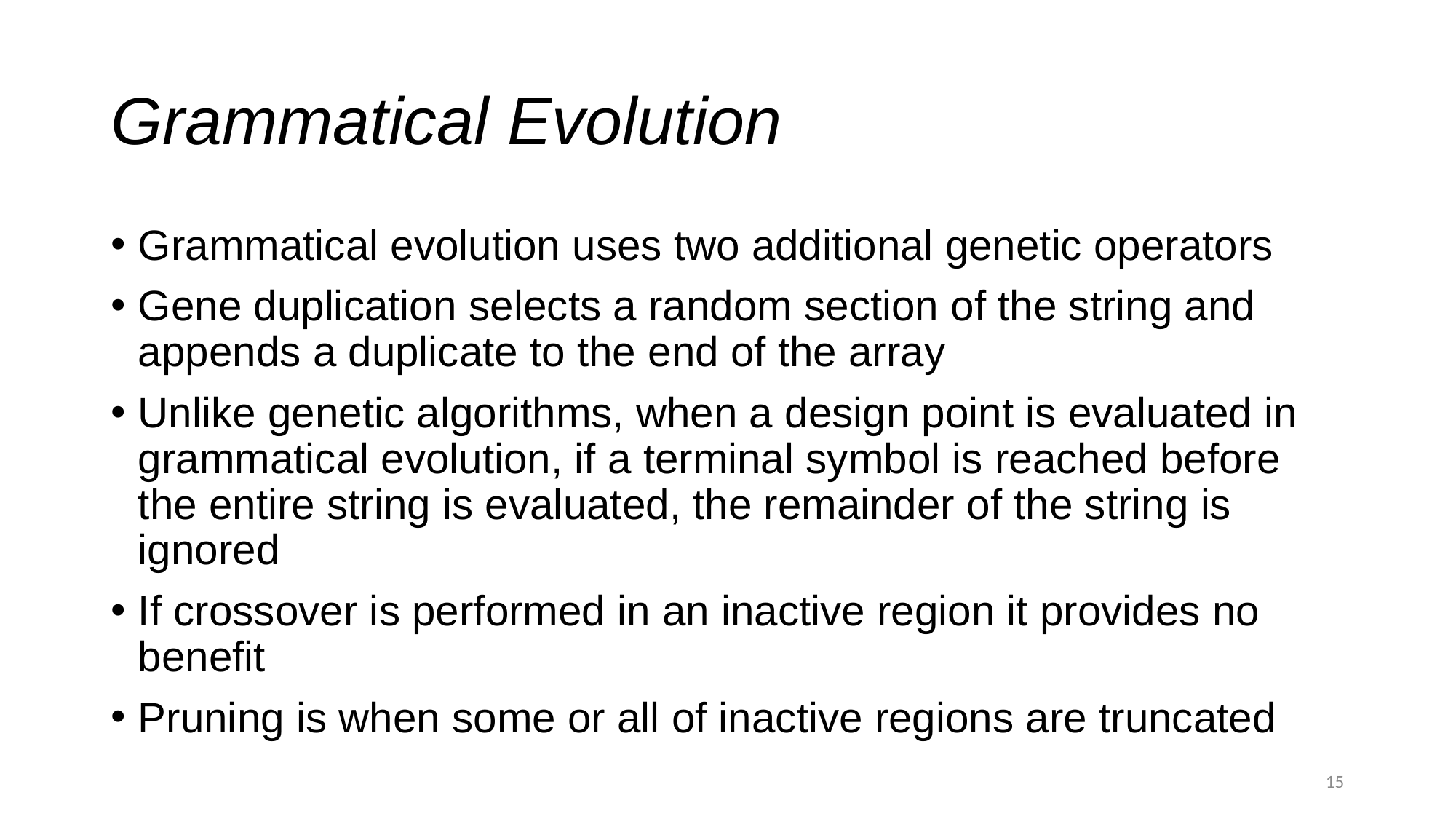

# Grammatical Evolution
Grammatical evolution uses two additional genetic operators
Gene duplication selects a random section of the string and appends a duplicate to the end of the array
Unlike genetic algorithms, when a design point is evaluated in grammatical evolution, if a terminal symbol is reached before the entire string is evaluated, the remainder of the string is ignored
If crossover is performed in an inactive region it provides no benefit
Pruning is when some or all of inactive regions are truncated
15